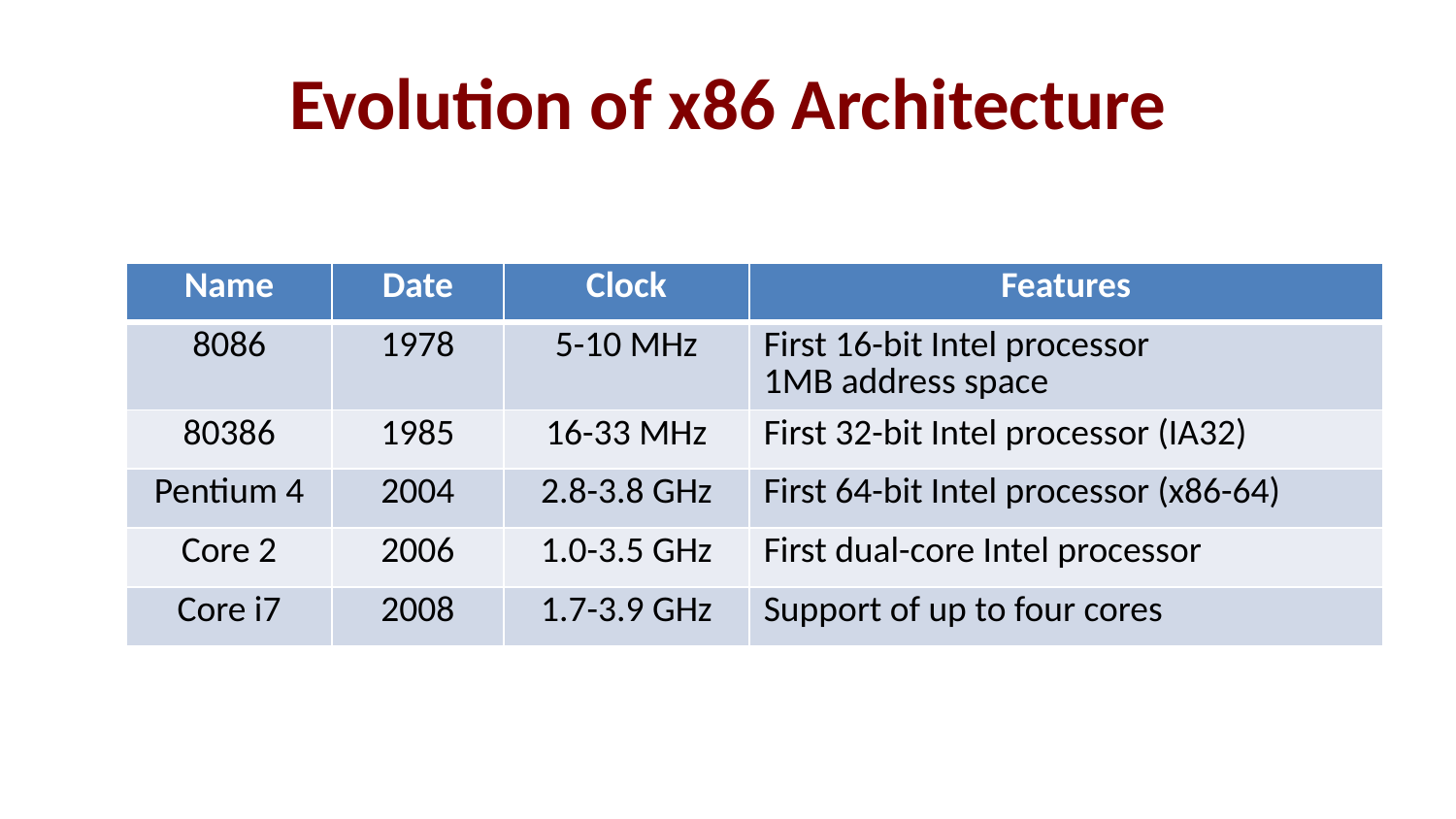

# Evolution of x86 Architecture
| Name | Date | Clock | Features |
| --- | --- | --- | --- |
| 8086 | 1978 | 5-10 MHz | First 16-bit Intel processor 1MB address space |
| 80386 | 1985 | 16-33 MHz | First 32-bit Intel processor (IA32) |
| Pentium 4 | 2004 | 2.8-3.8 GHz | First 64-bit Intel processor (x86-64) |
| Core 2 | 2006 | 1.0-3.5 GHz | First dual-core Intel processor |
| Core i7 | 2008 | 1.7-3.9 GHz | Support of up to four cores |